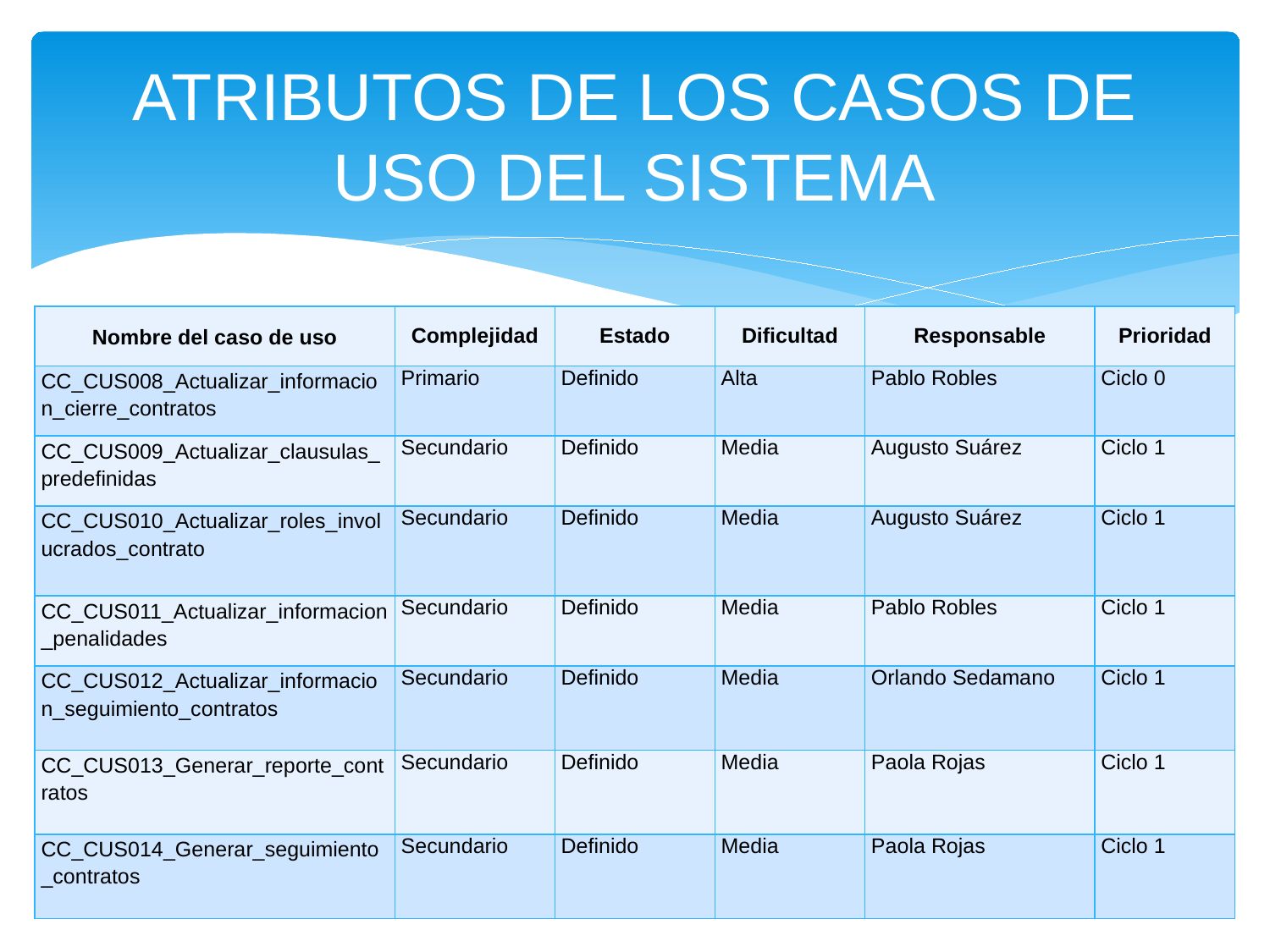

ATRIBUTOS DE LOS CASOS DE USO DEL SISTEMA
| Nombre del caso de uso | Complejidad | Estado | Dificultad | Responsable | Prioridad |
| --- | --- | --- | --- | --- | --- |
| CC\_CUS008\_Actualizar\_informacion\_cierre\_contratos | Primario | Definido | Alta | Pablo Robles | Ciclo 0 |
| CC\_CUS009\_Actualizar\_clausulas\_predefinidas | Secundario | Definido | Media | Augusto Suárez | Ciclo 1 |
| CC\_CUS010\_Actualizar\_roles\_involucrados\_contrato | Secundario | Definido | Media | Augusto Suárez | Ciclo 1 |
| CC\_CUS011\_Actualizar\_informacion\_penalidades | Secundario | Definido | Media | Pablo Robles | Ciclo 1 |
| CC\_CUS012\_Actualizar\_informacion\_seguimiento\_contratos | Secundario | Definido | Media | Orlando Sedamano | Ciclo 1 |
| CC\_CUS013\_Generar\_reporte\_contratos | Secundario | Definido | Media | Paola Rojas | Ciclo 1 |
| CC\_CUS014\_Generar\_seguimiento\_contratos | Secundario | Definido | Media | Paola Rojas | Ciclo 1 |